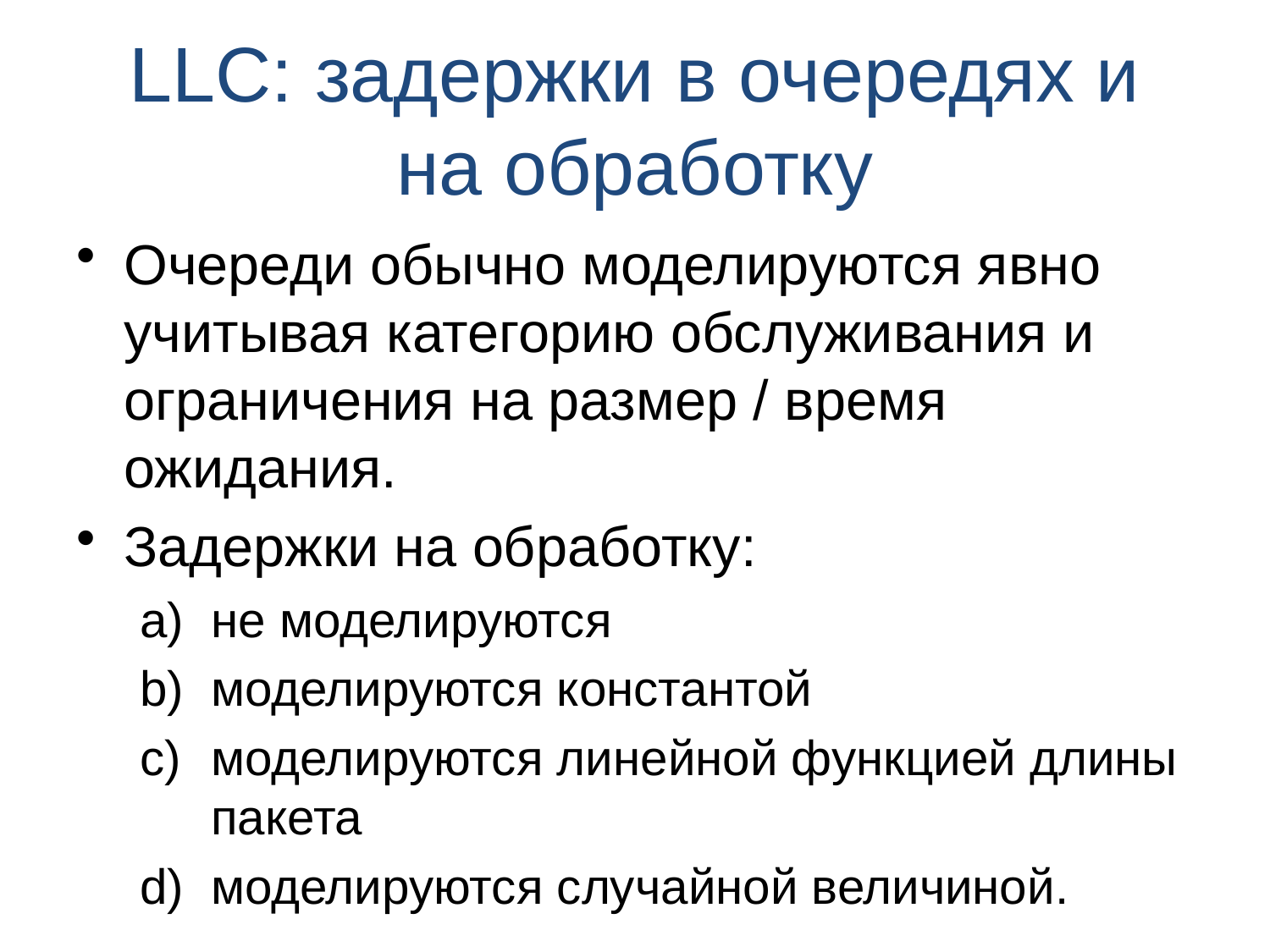

# LLC: задержки в очередях и на обработку
Очереди обычно моделируются явно учитывая категорию обслуживания и ограничения на размер / время ожидания.
Задержки на обработку:
не моделируются
моделируются константой
моделируются линейной функцией длины пакета
моделируются случайной величиной.